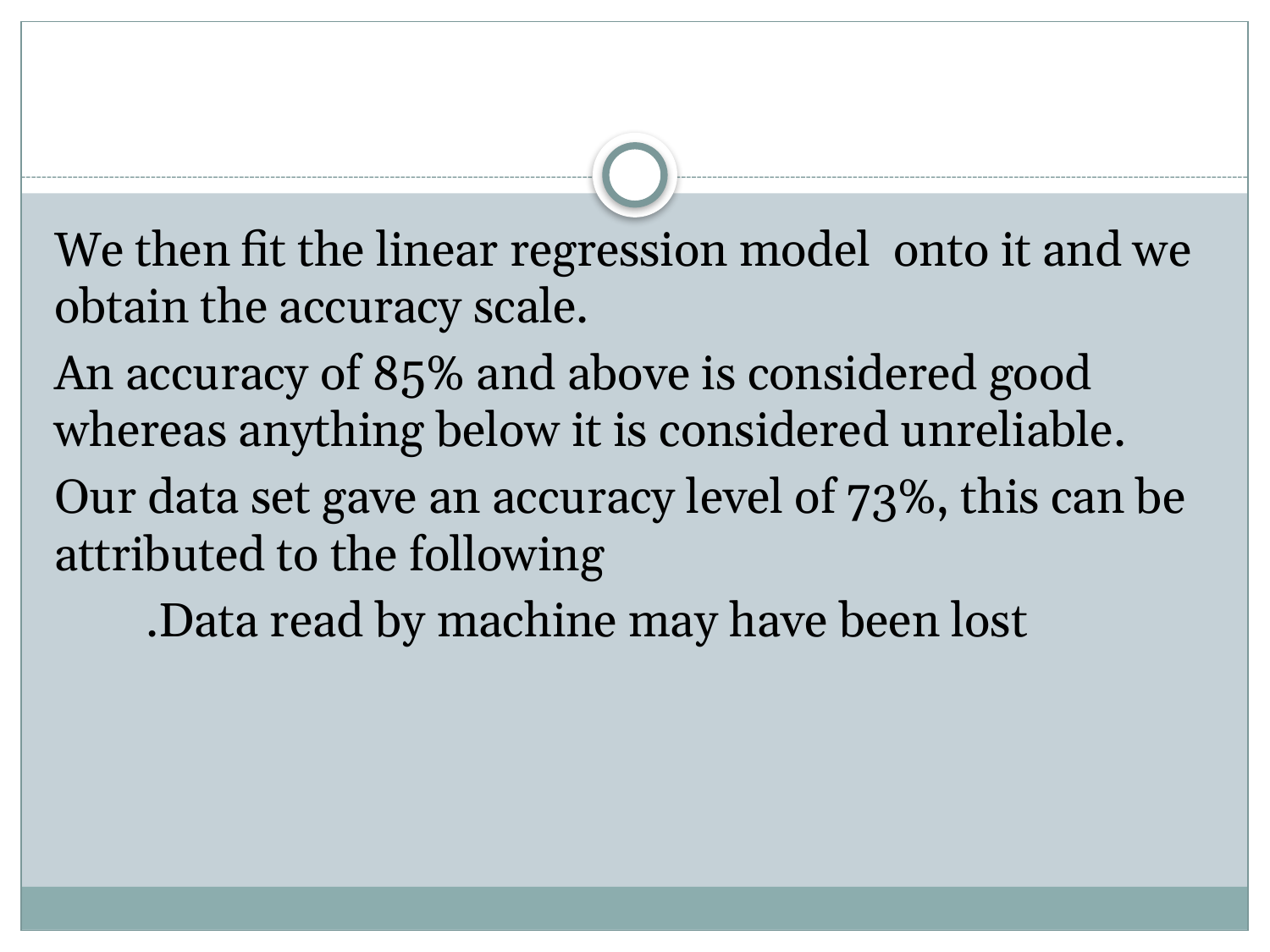

#
We then fit the linear regression model  onto it and we obtain the accuracy scale.
An accuracy of 85% and above is considered good whereas anything below it is considered unreliable.
Our data set gave an accuracy level of 73%, this can be attributed to the following
        .Data read by machine may have been lost